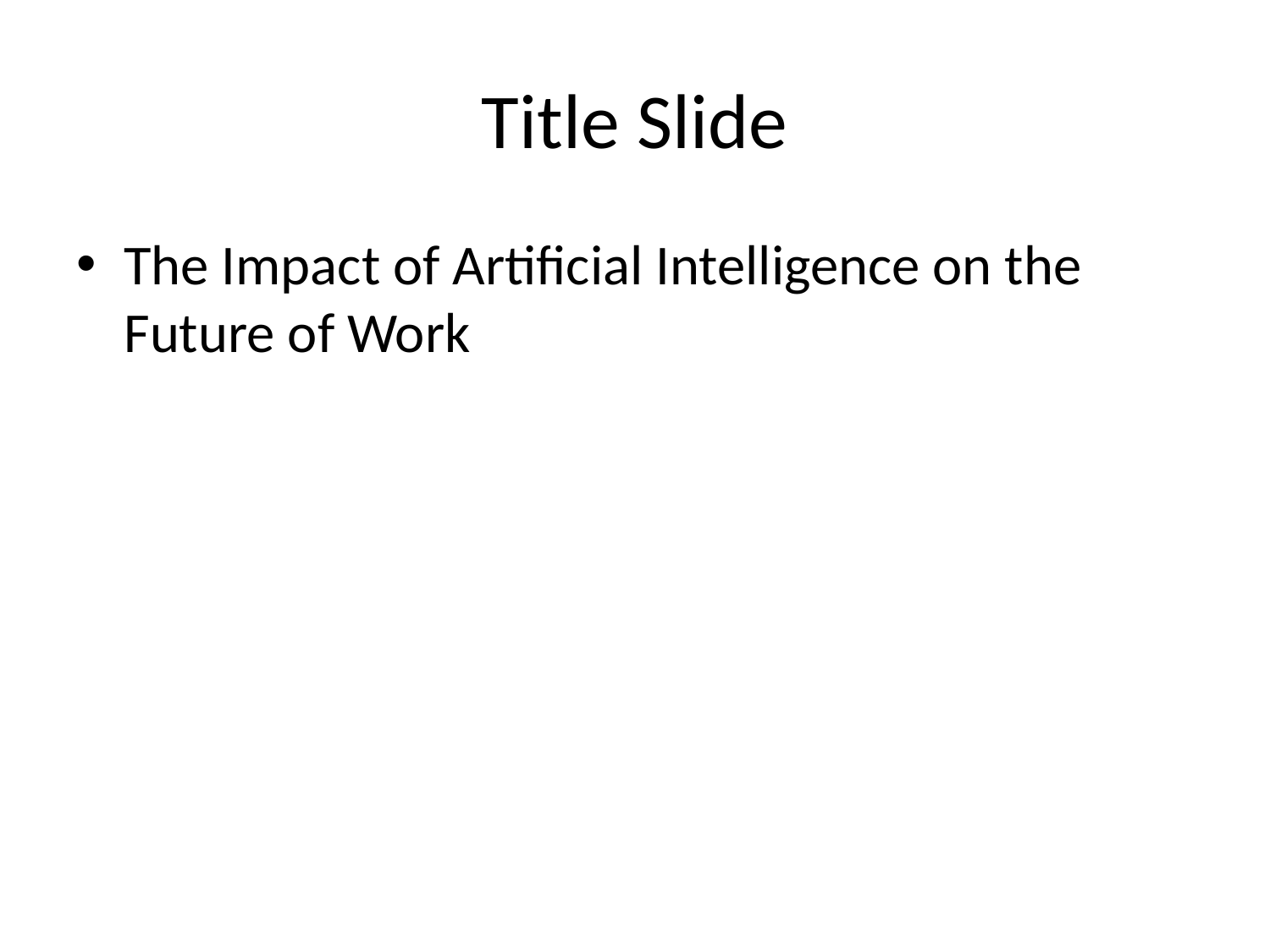

# Title Slide
The Impact of Artificial Intelligence on the Future of Work